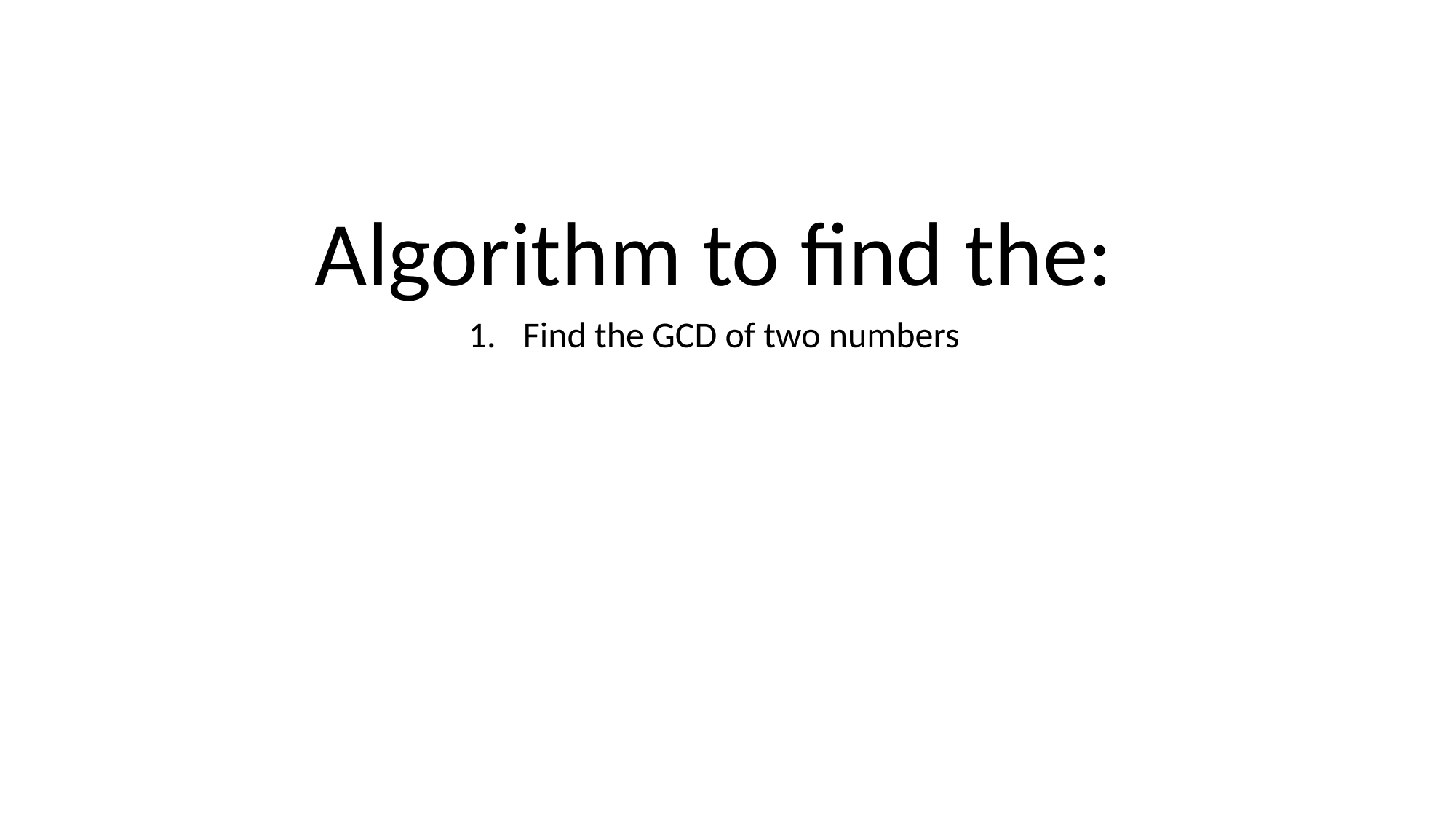

# Algorithm to find the:
Find the GCD of two numbers